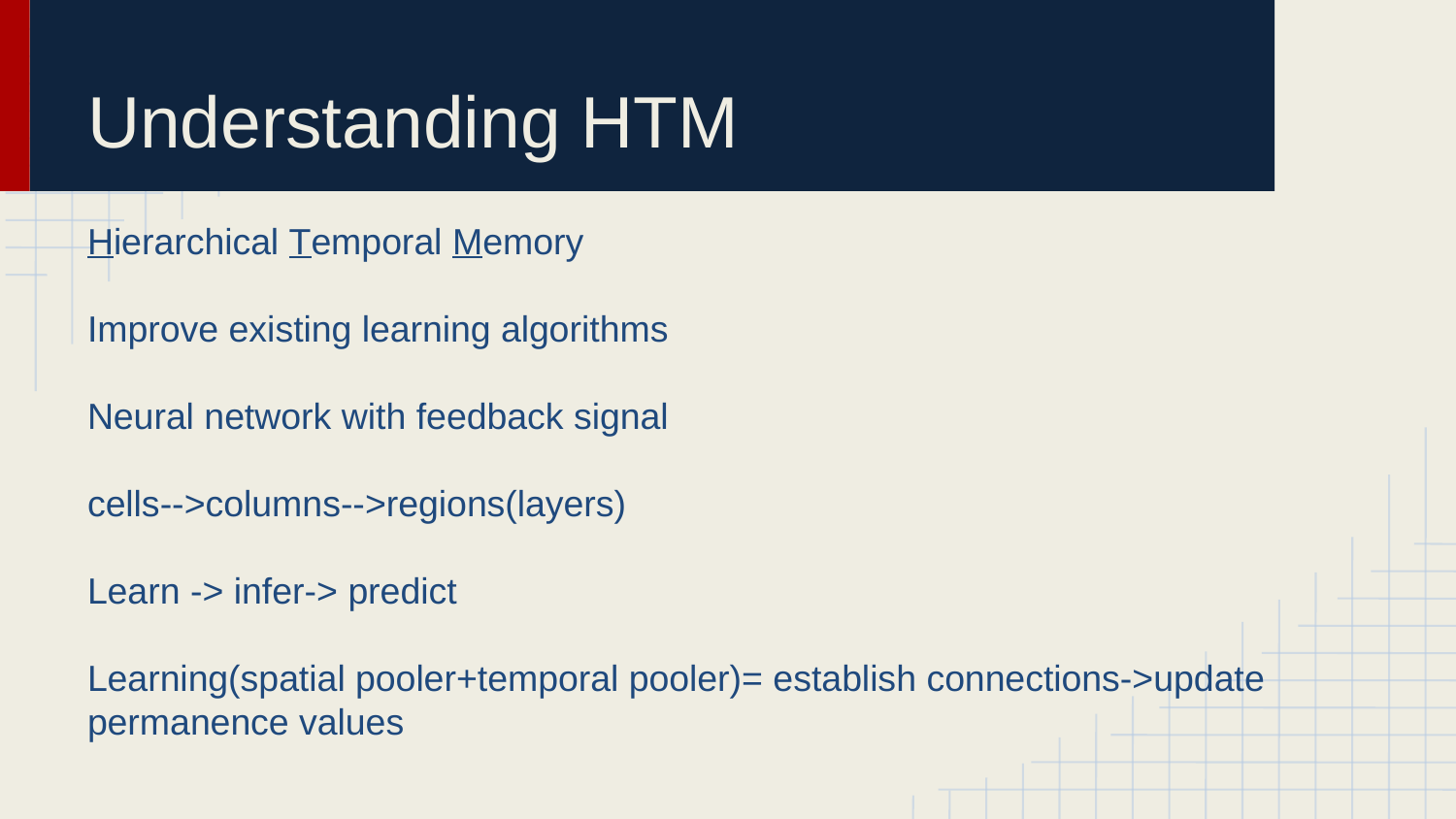

# Understanding HTM
Hierarchical Temporal Memory

Improve existing learning algorithms

Neural network with feedback signal

cells-->columns-->regions(layers)

Learn -> infer-> predict

Learning(spatial pooler+temporal pooler)= establish connections->update permanence values